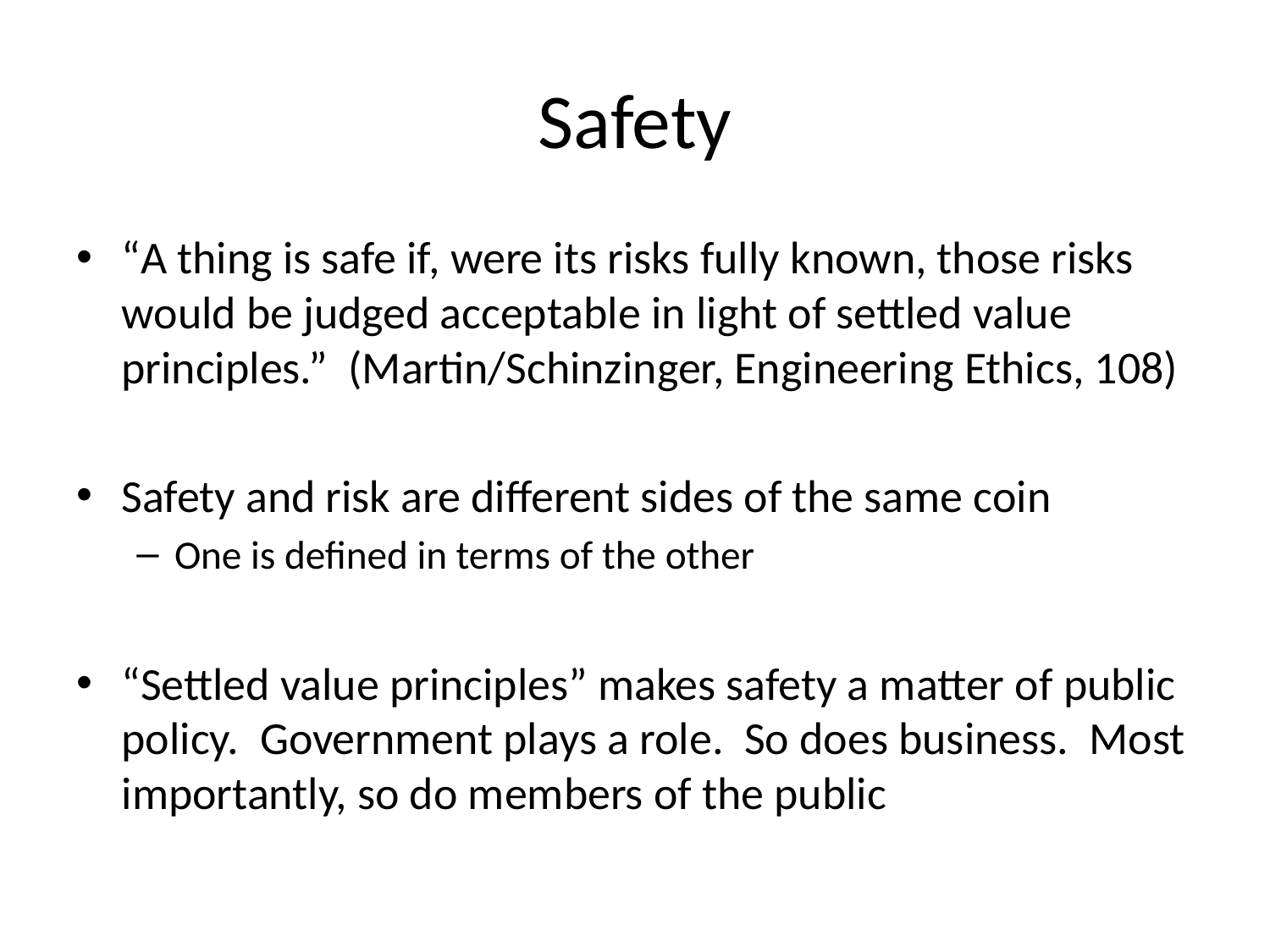

# Safety
“A thing is safe if, were its risks fully known, those risks would be judged acceptable in light of settled value principles.”  (Martin/Schinzinger, Engineering Ethics, 108)

Safety and risk are different sides of the same coin
One is defined in terms of the other

“Settled value principles” makes safety a matter of public policy.  Government plays a role.  So does business.  Most importantly, so do members of the public